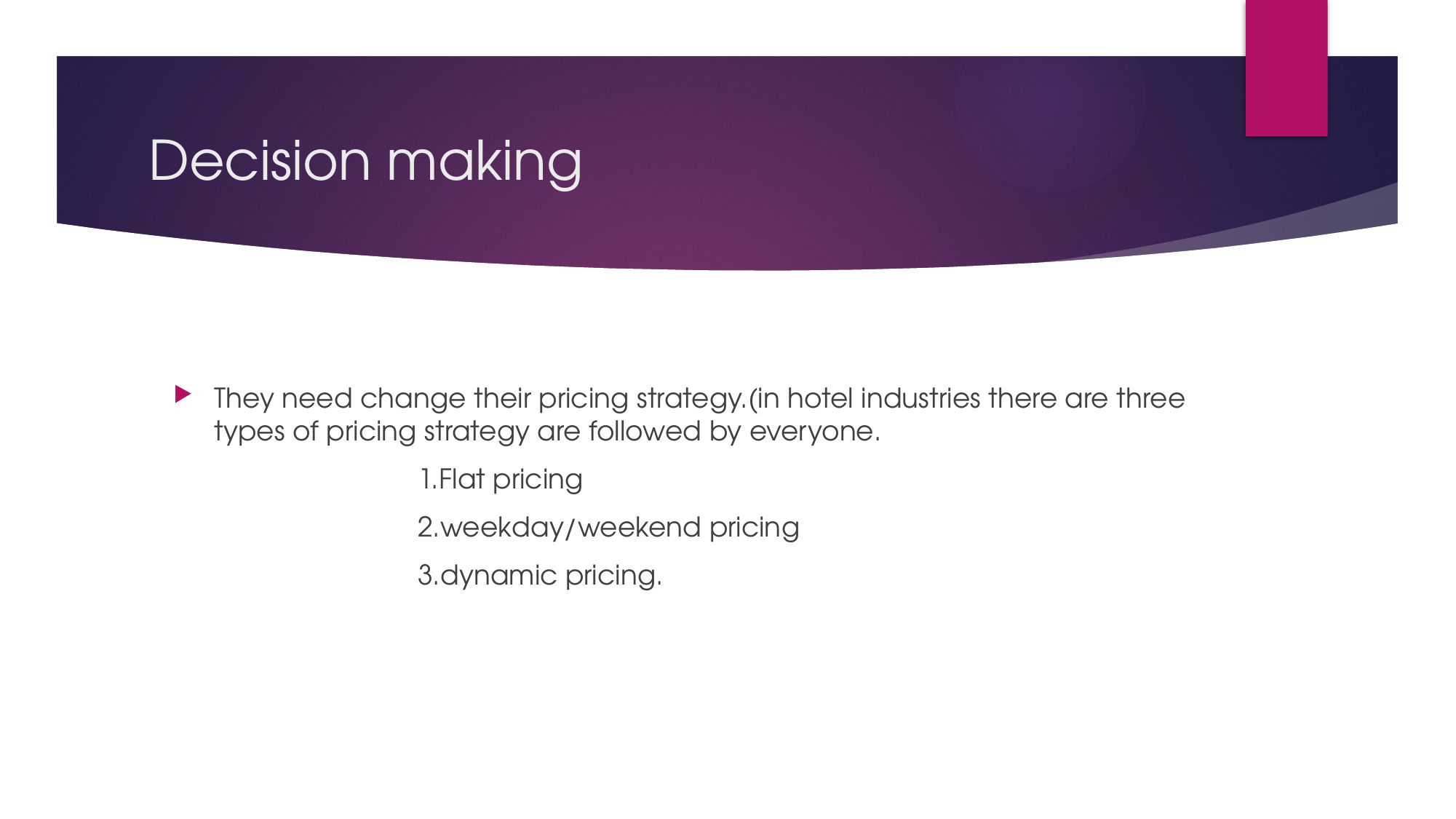

# Decision making
They need change their pricing strategy.(in hotel industries there are three types of pricing strategy are followed by everyone.
                                1.Flat pricing
                                2.weekday/weekend pricing
                                3.dynamic pricing.